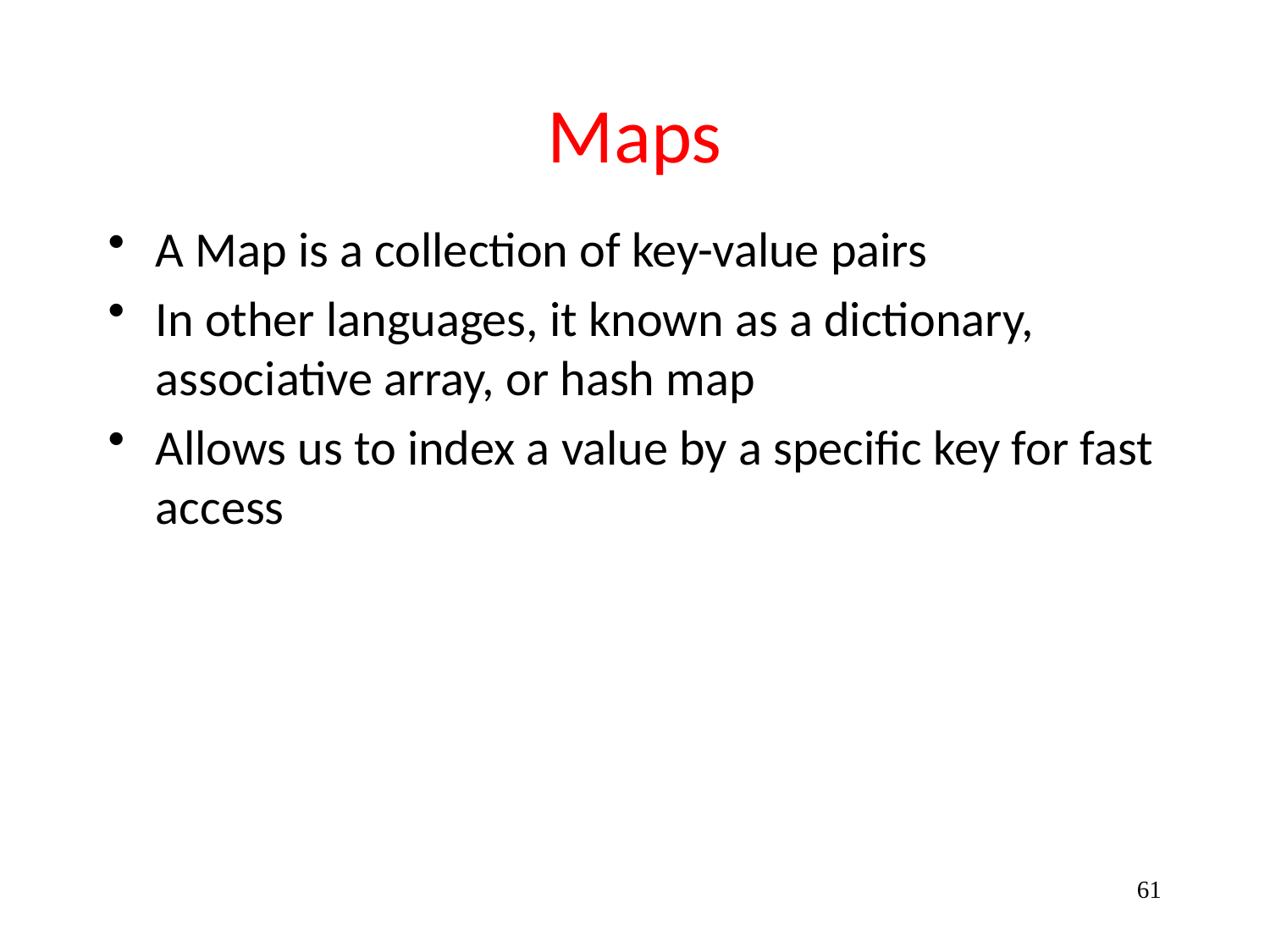

# Maps
A Map is a collection of key-value pairs
In other languages, it known as a dictionary, associative array, or hash map
Allows us to index a value by a specific key for fast access

61